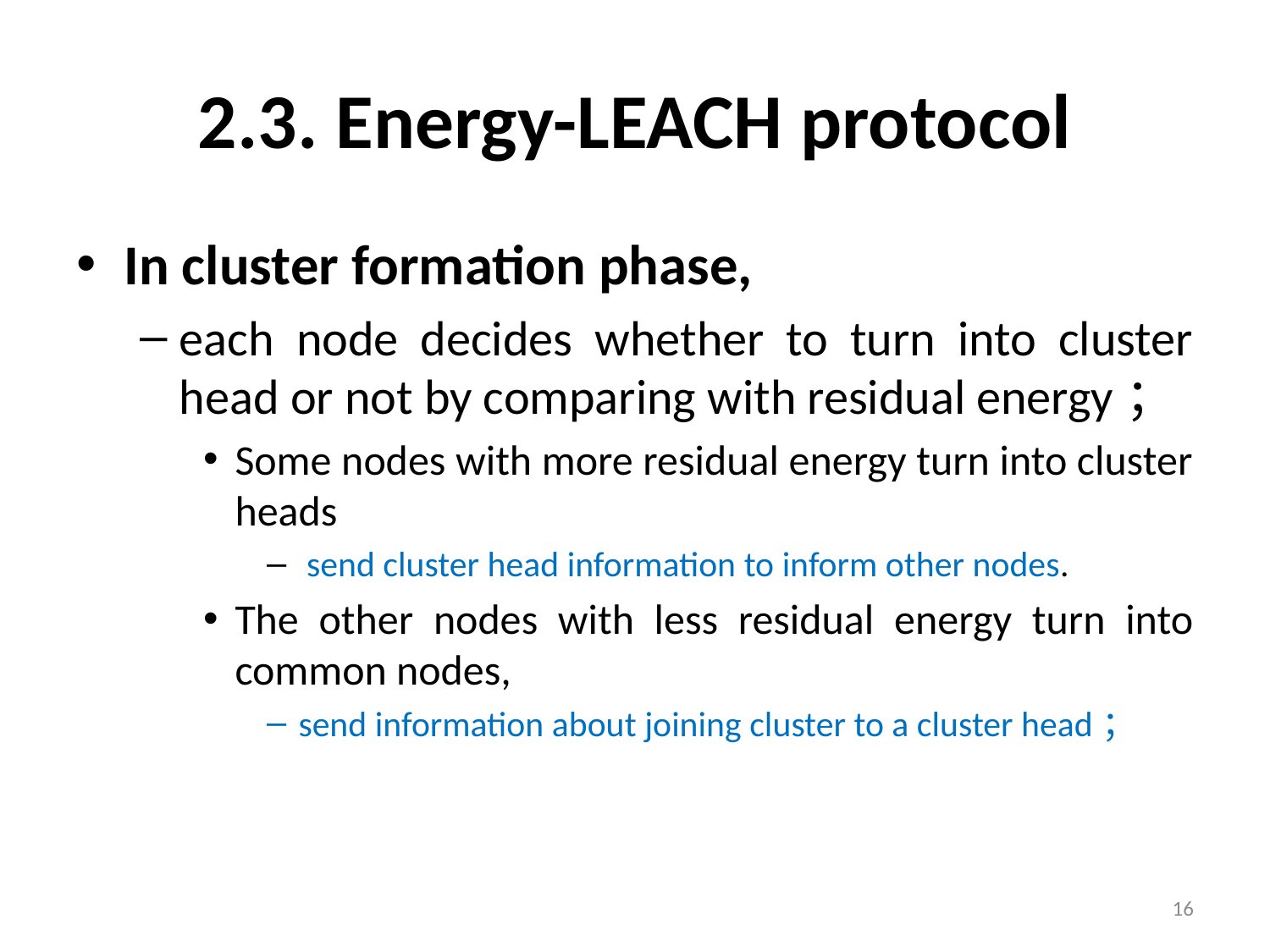

# 2.3. Energy-LEACH protocol
In cluster formation phase,
each node decides whether to turn into cluster head or not by comparing with residual energy；
Some nodes with more residual energy turn into cluster heads
 send cluster head information to inform other nodes.
The other nodes with less residual energy turn into common nodes,
send information about joining cluster to a cluster head；
16